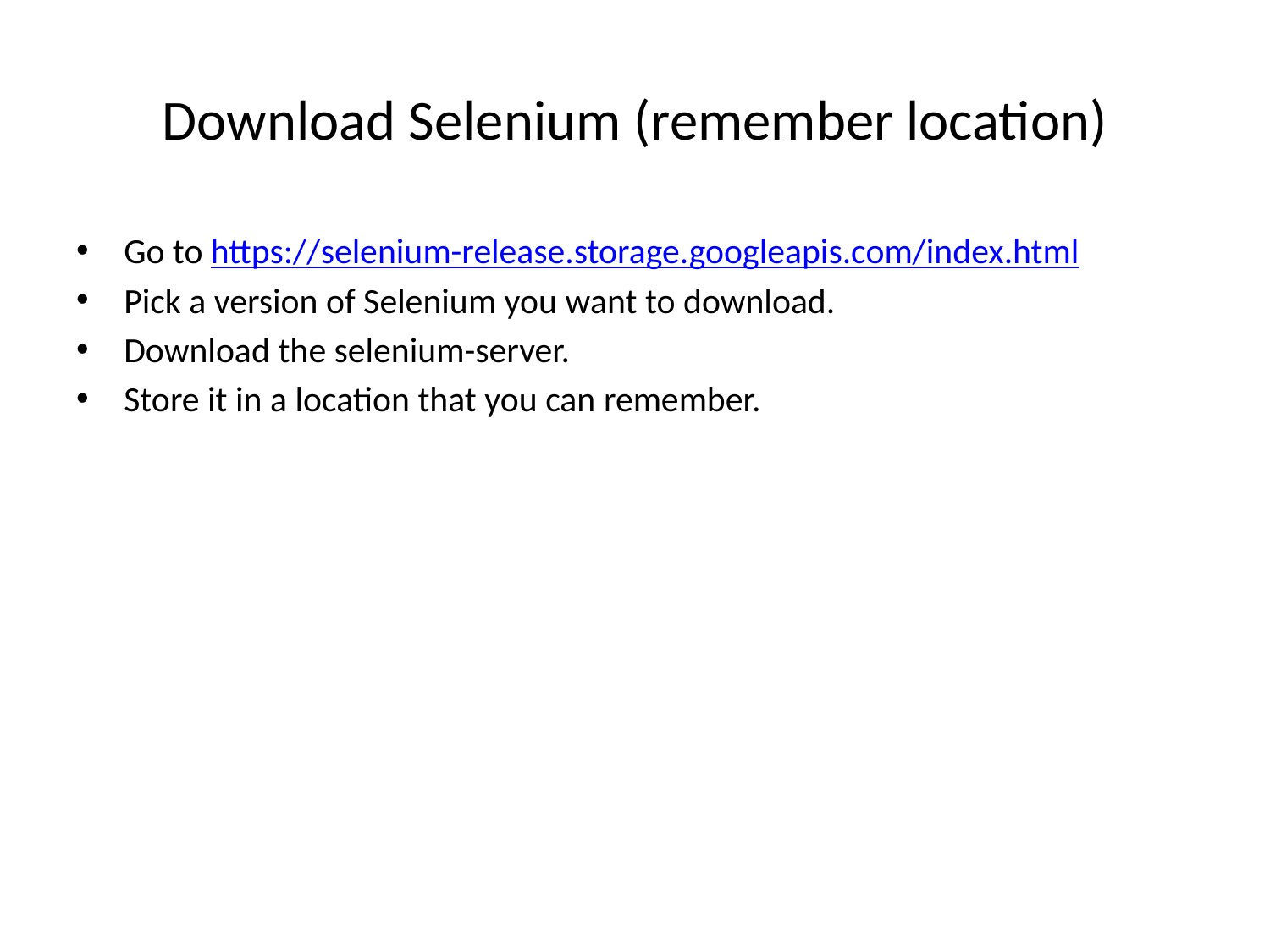

# Download Selenium (remember location)
Go to https://selenium-release.storage.googleapis.com/index.html
Pick a version of Selenium you want to download.
Download the selenium-server.
Store it in a location that you can remember.